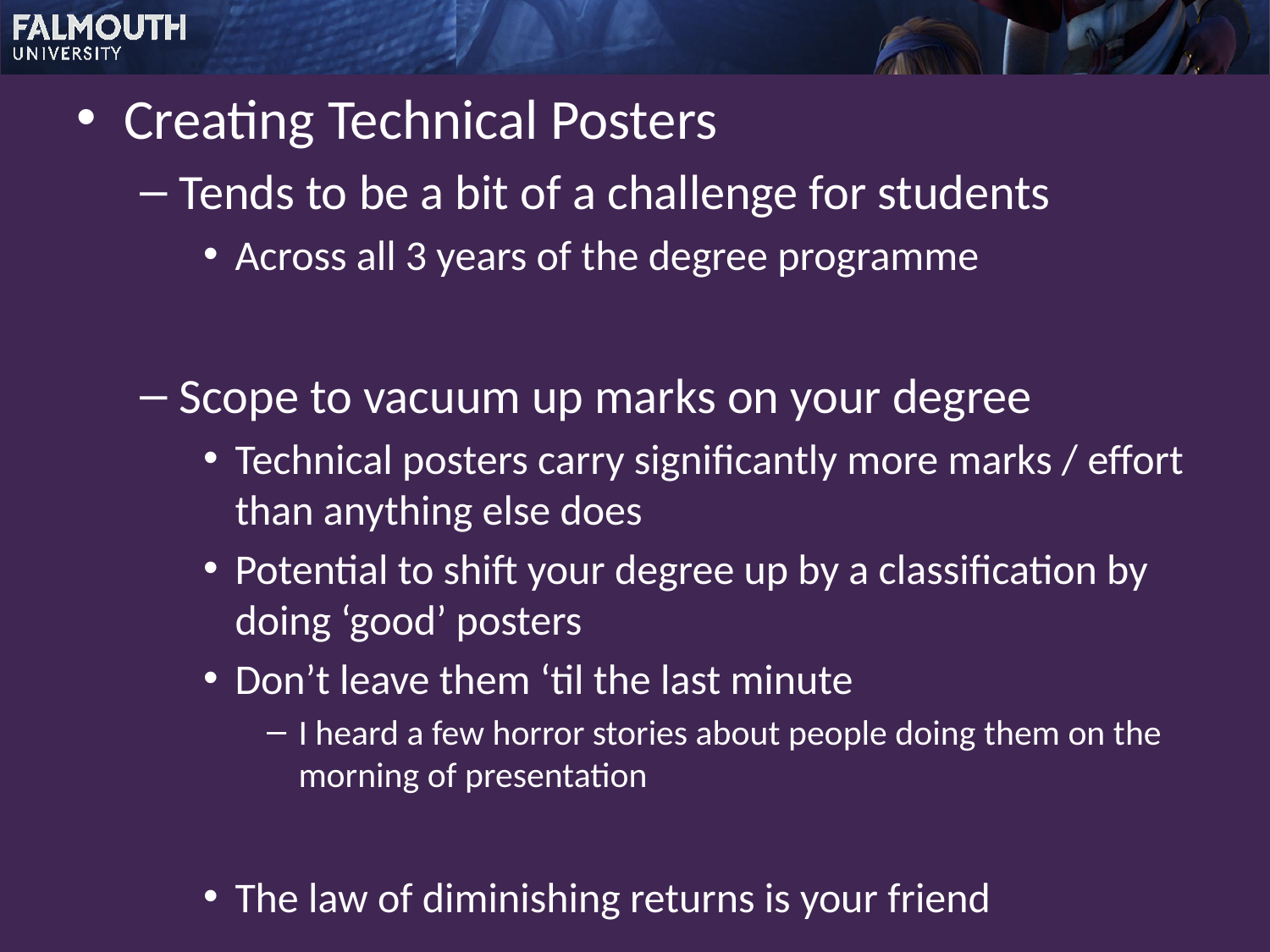

Creating Technical Posters
Tends to be a bit of a challenge for students
Across all 3 years of the degree programme

Scope to vacuum up marks on your degree
Technical posters carry significantly more marks / effort than anything else does
Potential to shift your degree up by a classification by doing ‘good’ posters
Don’t leave them ‘til the last minute
I heard a few horror stories about people doing them on the morning of presentation

The law of diminishing returns is your friend